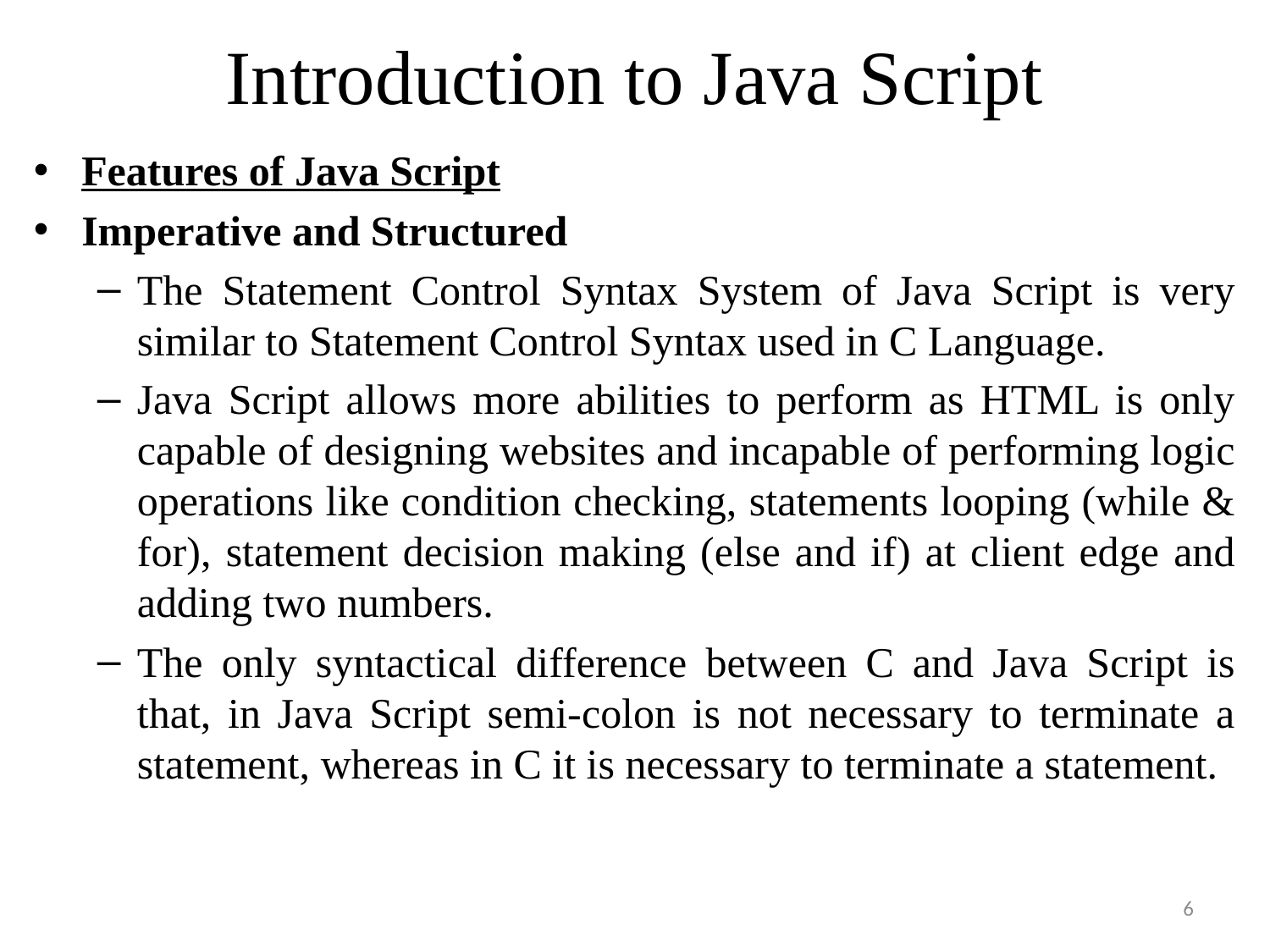

# Introduction to Java Script
Features of Java Script
Imperative and Structured
The Statement Control Syntax System of Java Script is very similar to Statement Control Syntax used in C Language.
Java Script allows more abilities to perform as HTML is only capable of designing websites and incapable of performing logic operations like condition checking, statements looping (while & for), statement decision making (else and if) at client edge and adding two numbers.
The only syntactical difference between C and Java Script is that, in Java Script semi-colon is not necessary to terminate a statement, whereas in C it is necessary to terminate a statement.

6